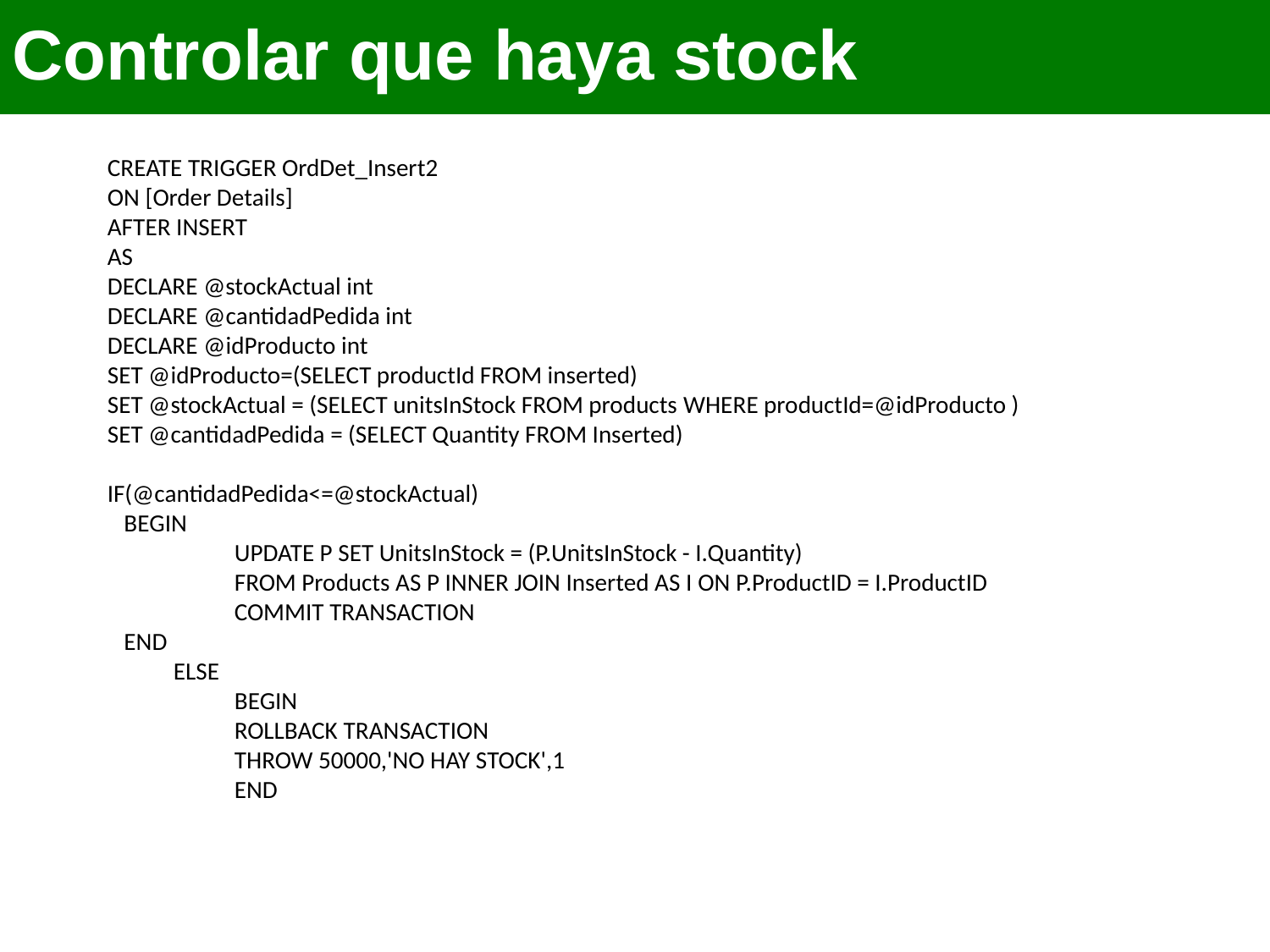

Controlar que haya stock
Controlar que haya stock
CREATE TRIGGER OrdDet_Insert2
ON [Order Details]
AFTER INSERT
AS
DECLARE @stockActual int
DECLARE @cantidadPedida int
DECLARE @idProducto int
SET @idProducto=(SELECT productId FROM inserted)
SET @stockActual = (SELECT unitsInStock FROM products WHERE productId=@idProducto )
SET @cantidadPedida = (SELECT Quantity FROM Inserted)

IF(@cantidadPedida<=@stockActual)
   BEGIN
	UPDATE P SET UnitsInStock = (P.UnitsInStock - I.Quantity)
	FROM Products AS P INNER JOIN Inserted AS I ON P.ProductID = I.ProductID
	COMMIT TRANSACTION
   END
            ELSE
	BEGIN
	ROLLBACK TRANSACTION
	THROW 50000,'NO HAY STOCK',1
	END